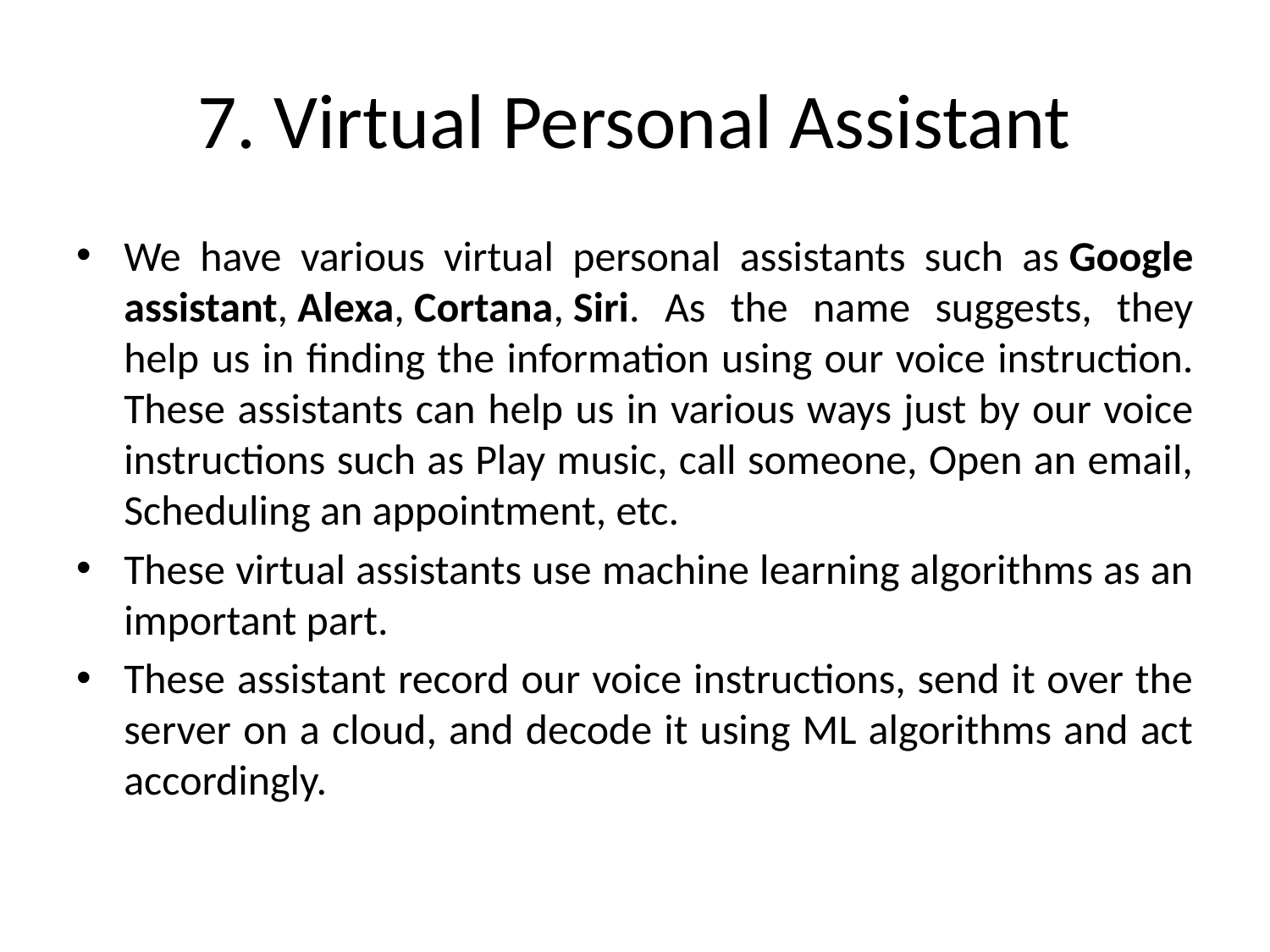

# 7. Virtual Personal Assistant
We have various virtual personal assistants such as Google assistant, Alexa, Cortana, Siri. As the name suggests, they help us in finding the information using our voice instruction. These assistants can help us in various ways just by our voice instructions such as Play music, call someone, Open an email, Scheduling an appointment, etc.
These virtual assistants use machine learning algorithms as an important part.
These assistant record our voice instructions, send it over the server on a cloud, and decode it using ML algorithms and act accordingly.